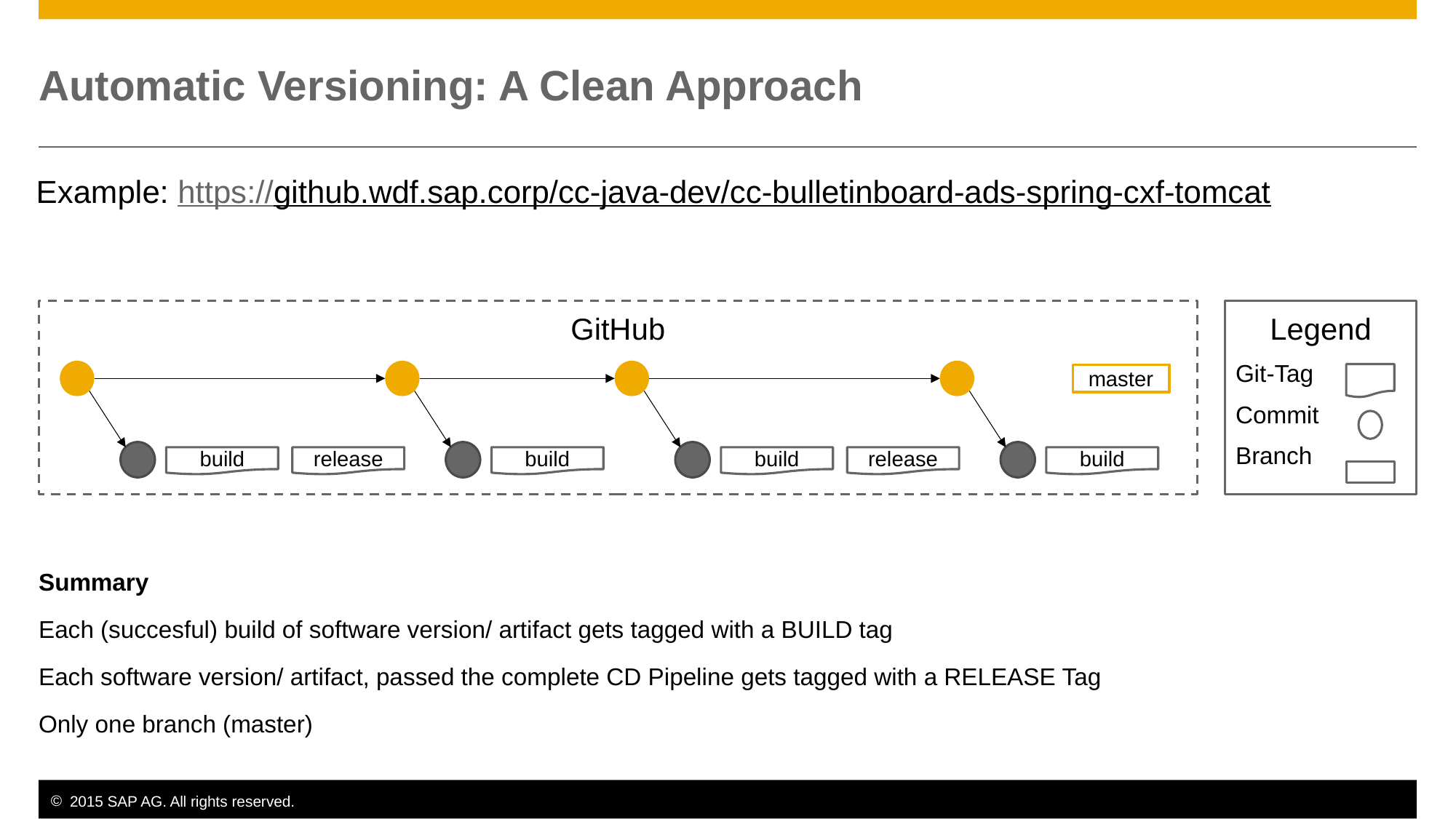

# Automatic Versioning: A Clean Approach
Example: https://github.wdf.sap.corp/cc-java-dev/cc-bulletinboard-ads-spring-cxf-tomcat

GitHub
Legend
Git-Tag
Commit
Branch

master

build
release
build
release
build
build

Summary
Each (succesful) build of software version/ artifact gets tagged with a BUILD tag
Each software version/ artifact, passed the complete CD Pipeline gets tagged with a RELEASE Tag
Only one branch (master)